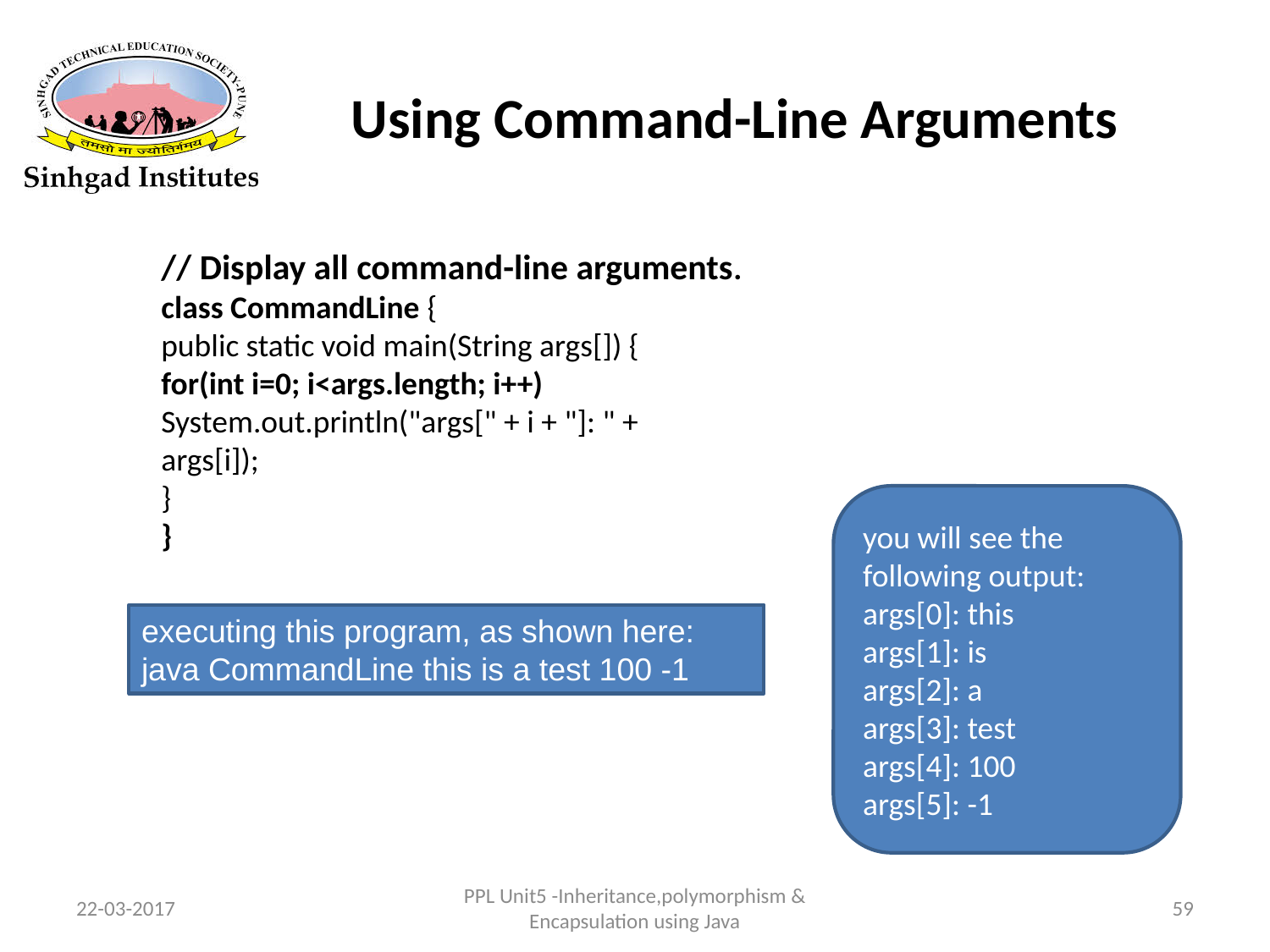

# Using Command-Line Arguments
// Display all command-line arguments.
class CommandLine {
public static void main(String args[]) {
for(int i=0; i<args.length; i++)
System.out.println("args[" + i + "]: " +
args[i]);
}
}
you will see the following output:
args[0]: this
args[1]: is
args[2]: a
args[3]: test
args[4]: 100
args[5]: -1
executing this program, as shown here:
java CommandLine this is a test 100 -1
22-03-2017
PPL Unit5 -Inheritance,polymorphism & Encapsulation using Java
59